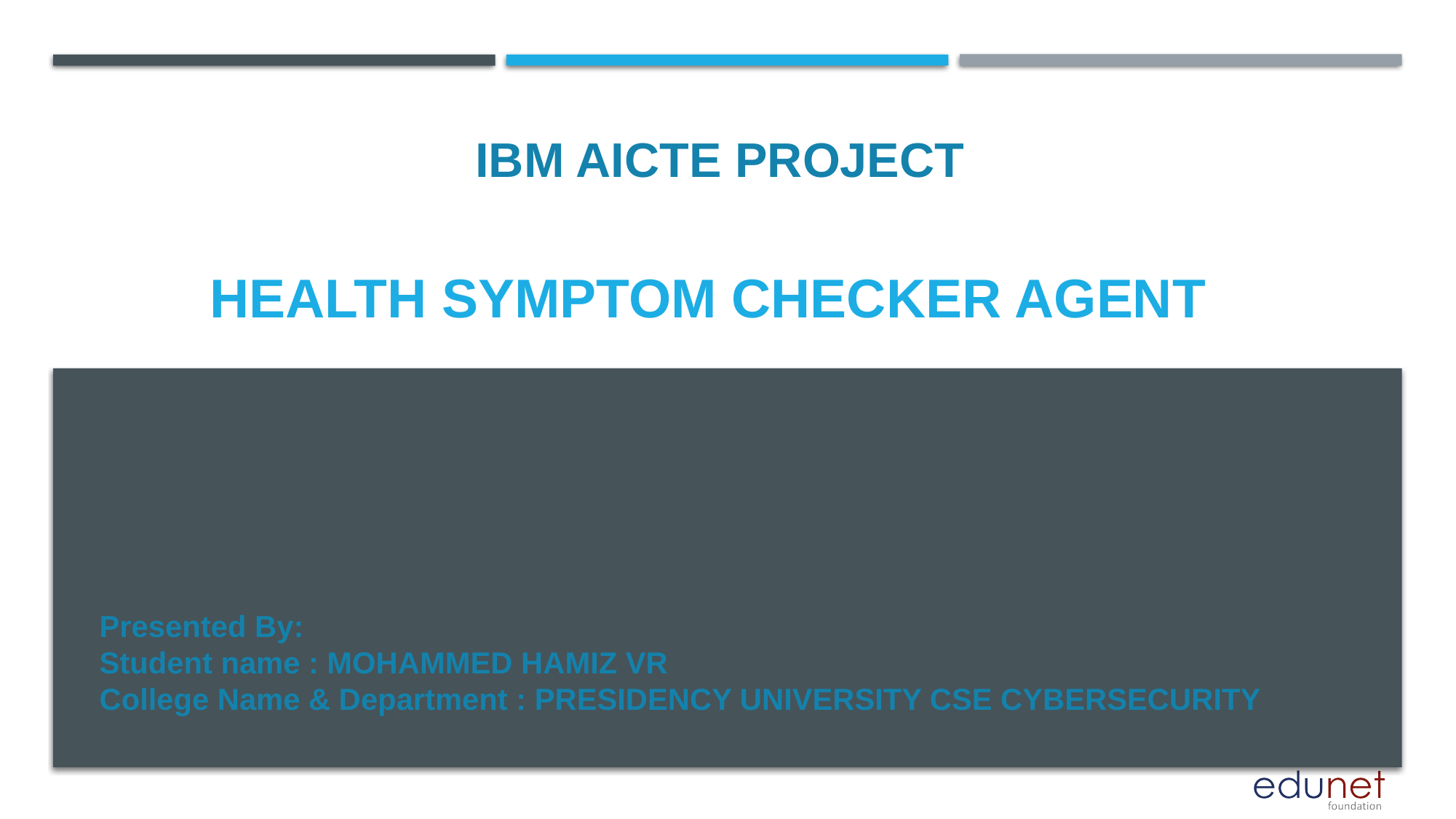

IBM AICTE PROJECT
# HEALTH SYMPTOM CHECKER agent
Presented By:
Student name : MOHAMMED HAMIZ VR
College Name & Department : PRESIDENCY UNIVERSITY CSE CYBERSECURITY